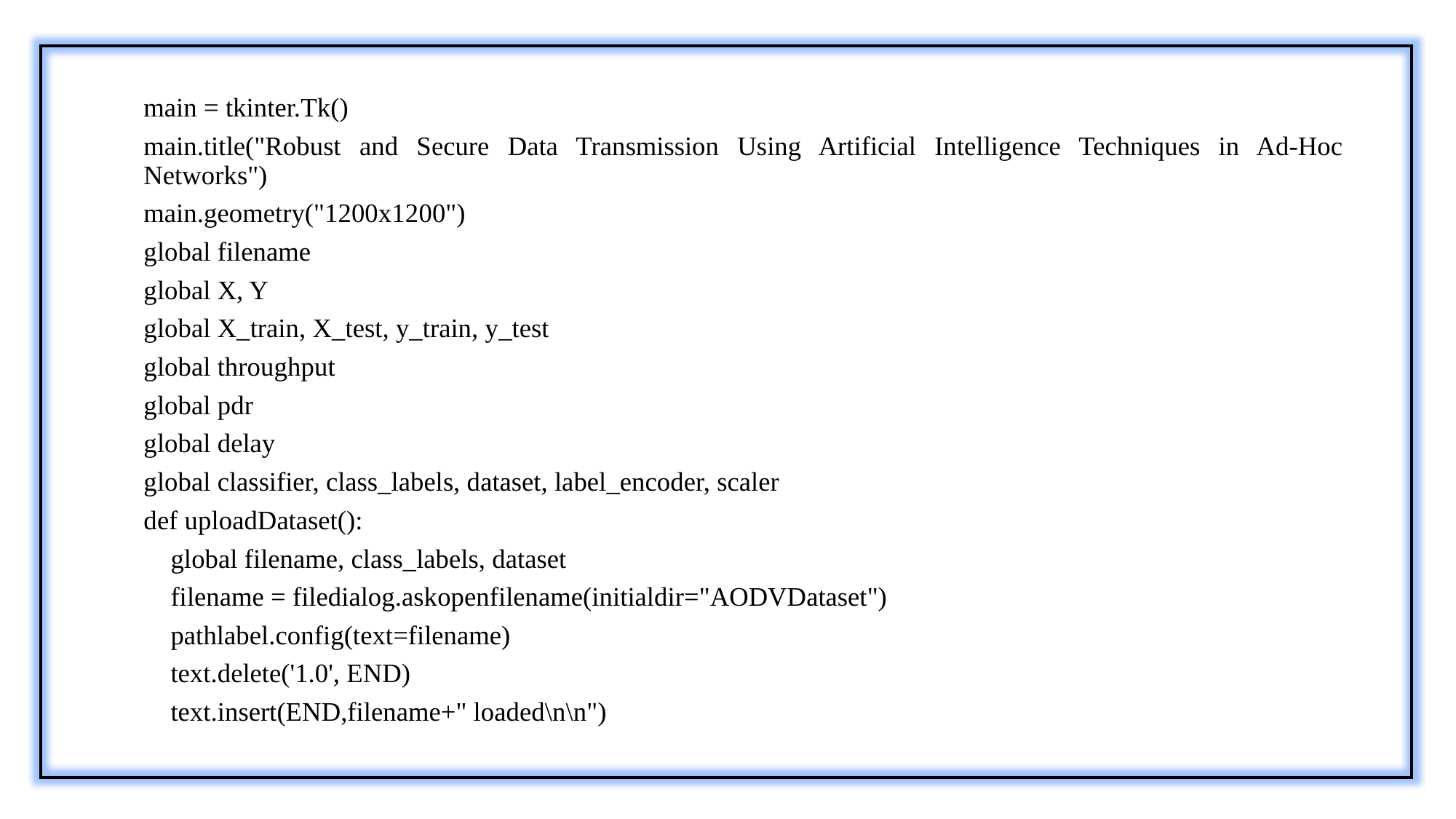

main = tkinter.Tk()
main.title("Robust and Secure Data Transmission Using Artificial Intelligence Techniques in Ad-Hoc Networks")
main.geometry("1200x1200")
global filename
global X, Y
global X_train, X_test, y_train, y_test
global throughput
global pdr
global delay
global classifier, class_labels, dataset, label_encoder, scaler
def uploadDataset():
    global filename, class_labels, dataset
    filename = filedialog.askopenfilename(initialdir="AODVDataset")
    pathlabel.config(text=filename)
    text.delete('1.0', END)
    text.insert(END,filename+" loaded\n\n")